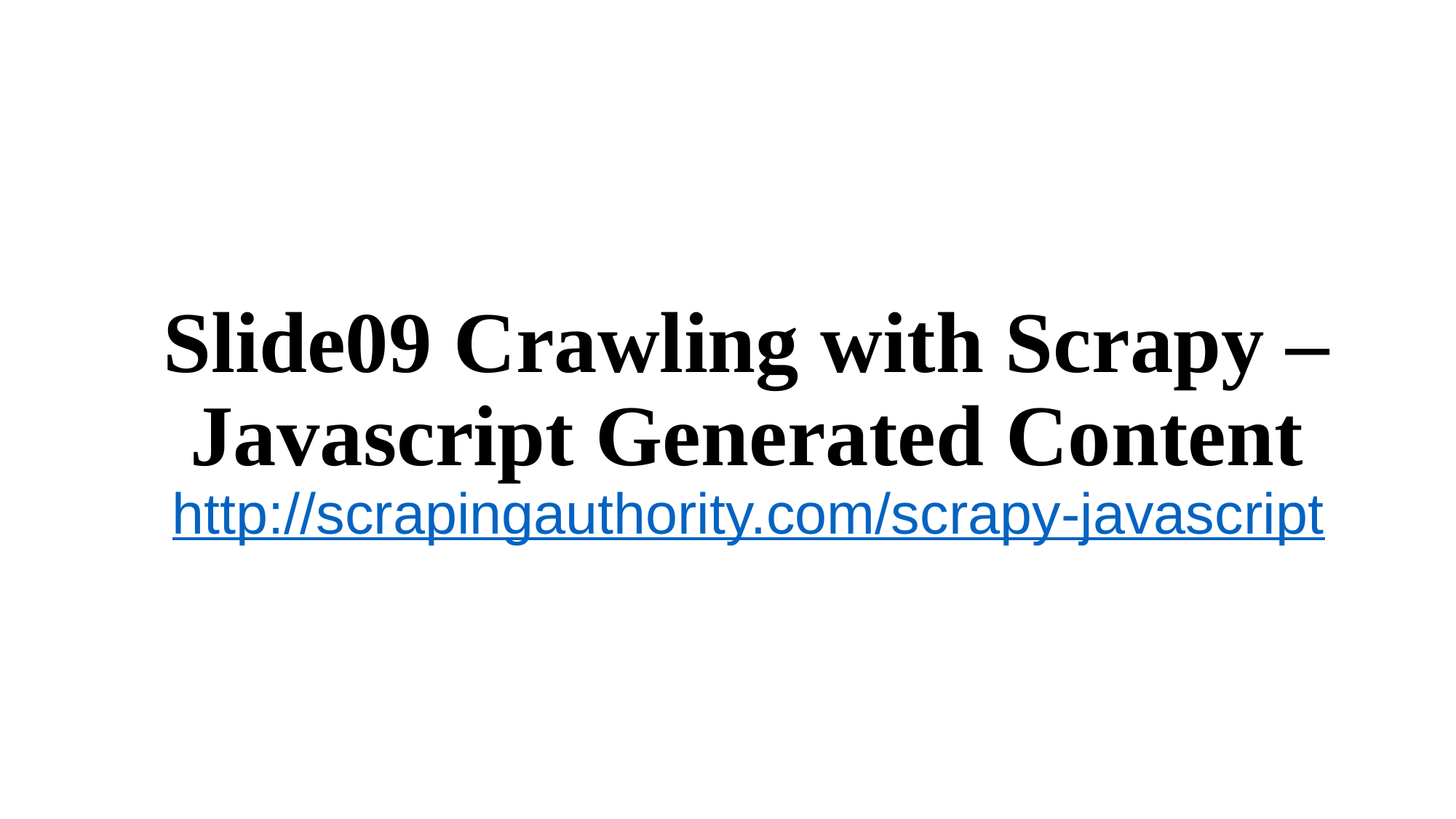

# Slide09 Crawling with Scrapy – Javascript Generated Content http://scrapingauthority.com/scrapy-javascript